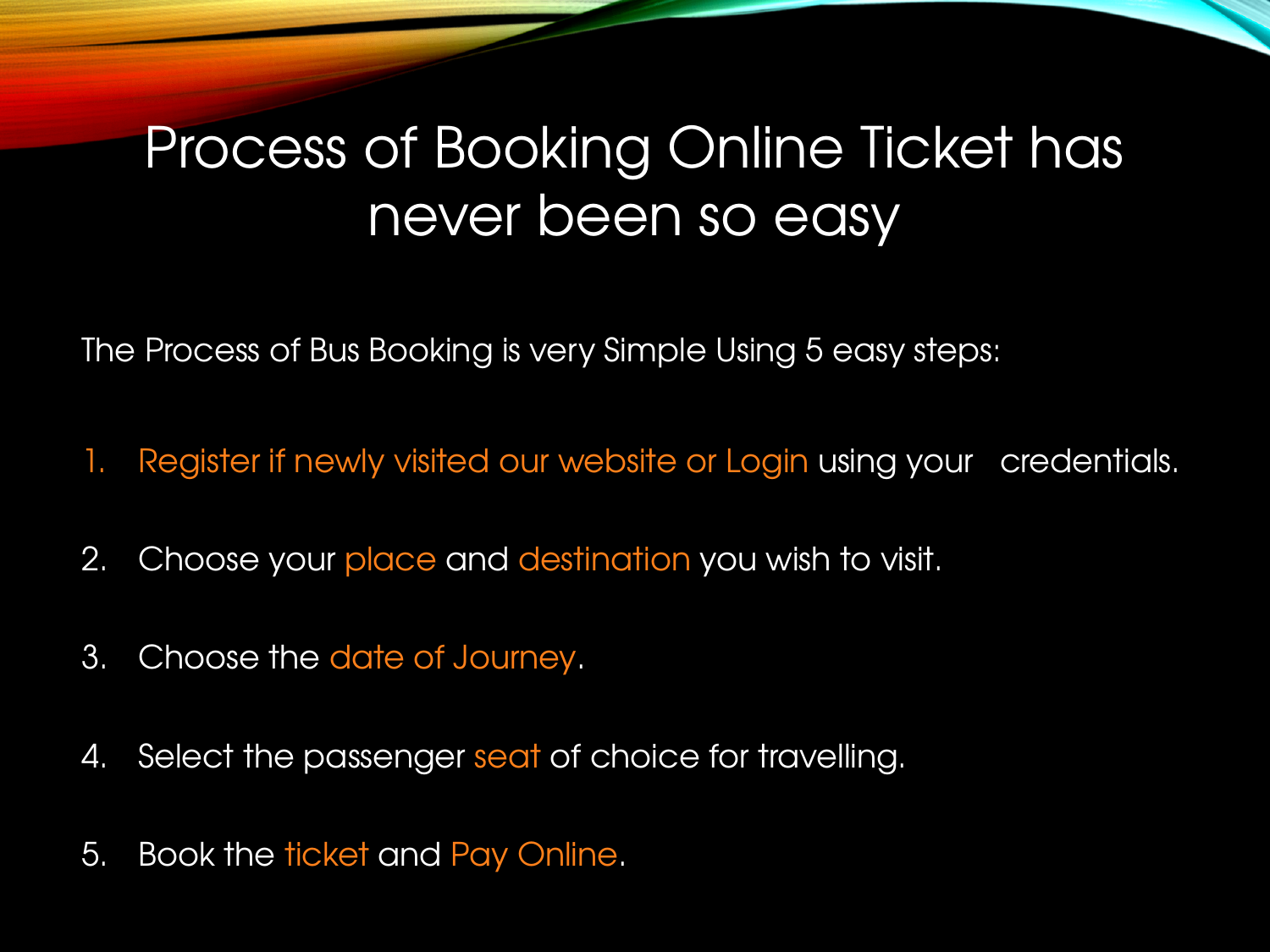

Process of Booking Online Ticket has never been so easy

The Process of Bus Booking is very Simple Using 5 easy steps:

Register if newly visited our website or Login using your   credentials.

Choose your place and destination you wish to visit.

Choose the date of Journey.

Select the passenger seat of choice for travelling.

Book the ticket and Pay Online.